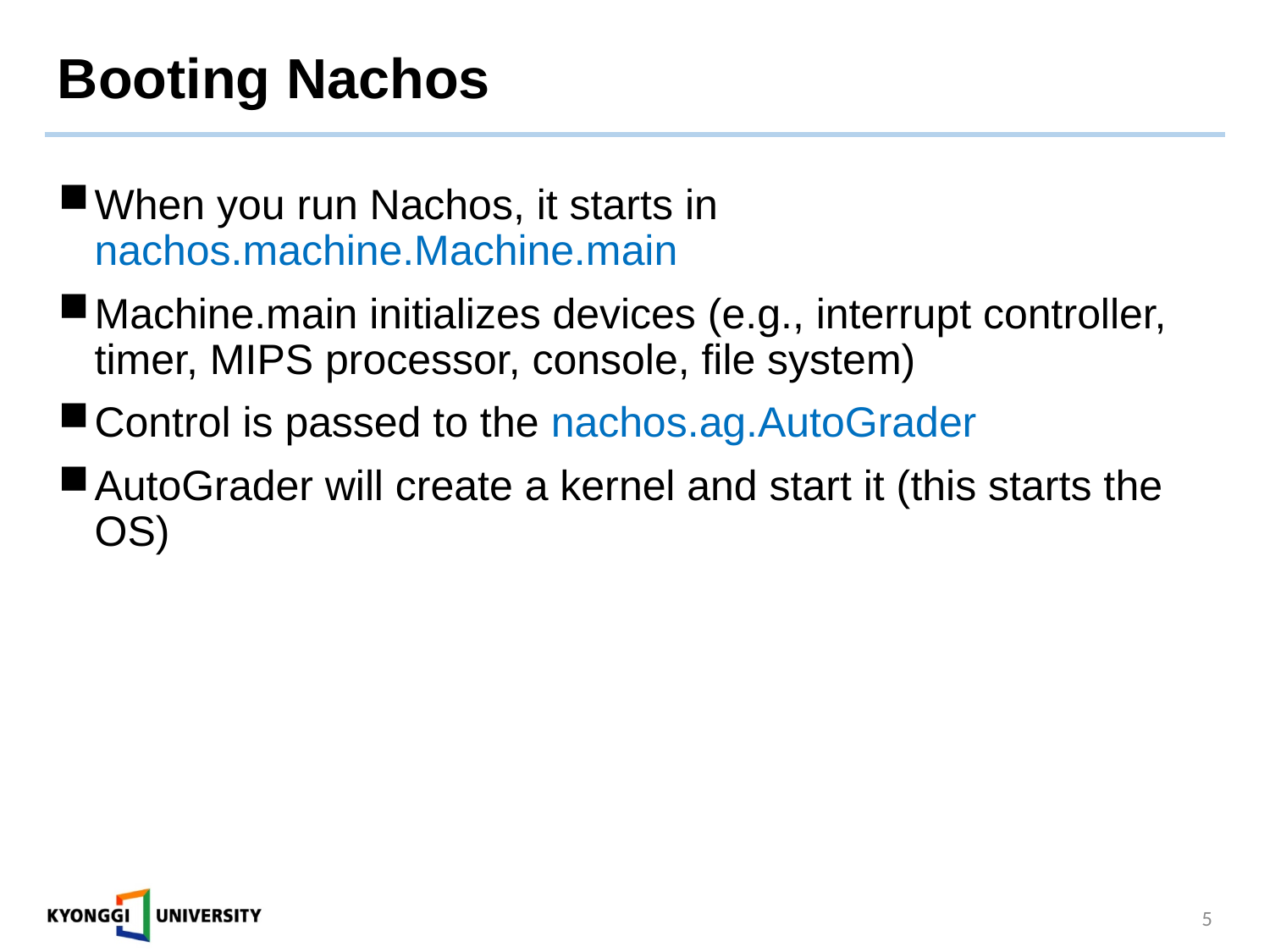

# Booting Nachos
When you run Nachos, it starts in nachos.machine.Machine.main
Machine.main initializes devices (e.g., interrupt controller, timer, MIPS processor, console, file system)
Control is passed to the nachos.ag.AutoGrader
AutoGrader will create a kernel and start it (this starts the OS)
5